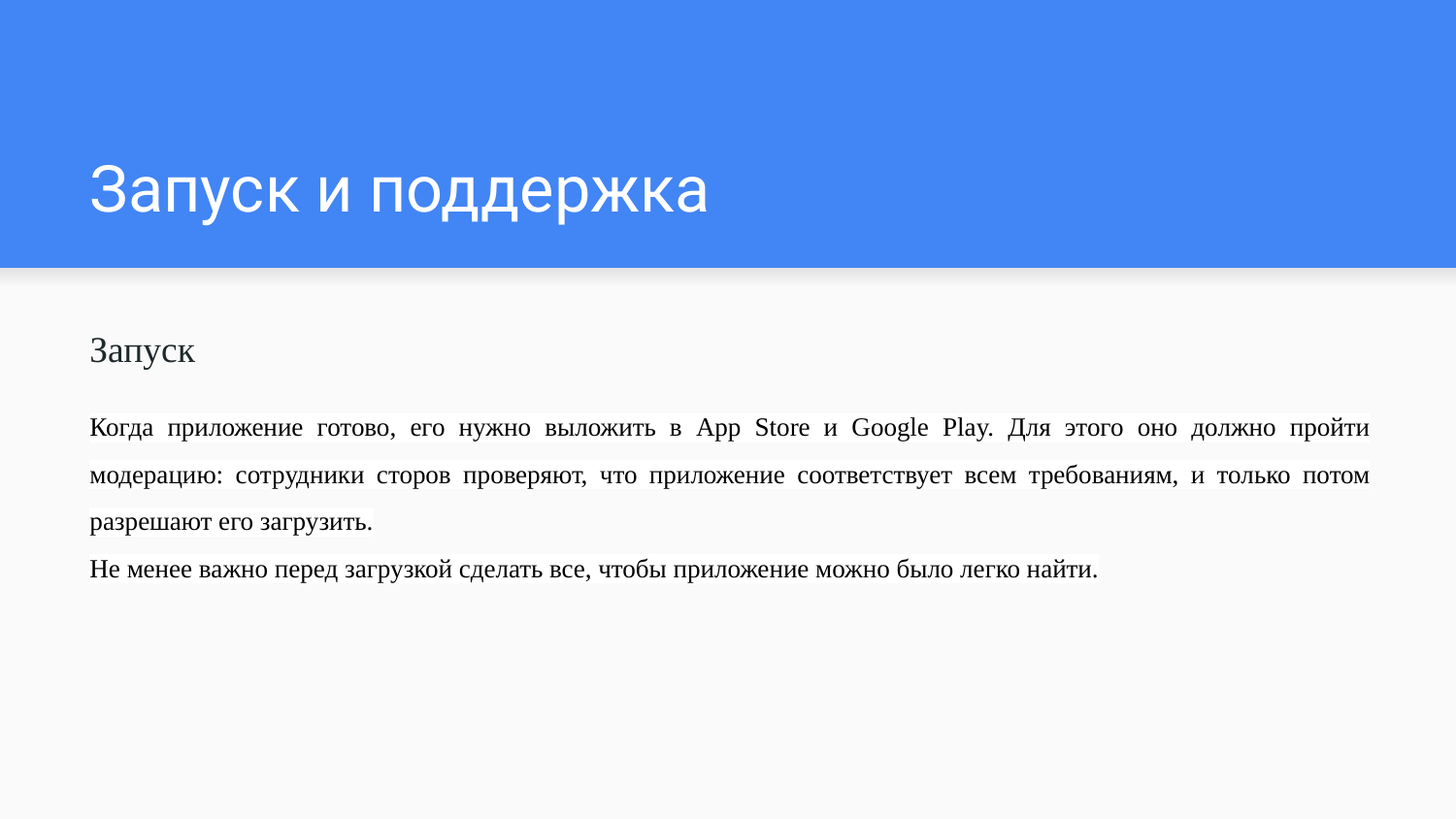

# Запуск и поддержка
Запуск
Когда приложение готово, его нужно выложить в App Store и Google Play. Для этого оно должно пройти модерацию: сотрудники сторов проверяют, что приложение соответствует всем требованиям, и только потом разрешают его загрузить.
Не менее важно перед загрузкой сделать все, чтобы приложение можно было легко найти.